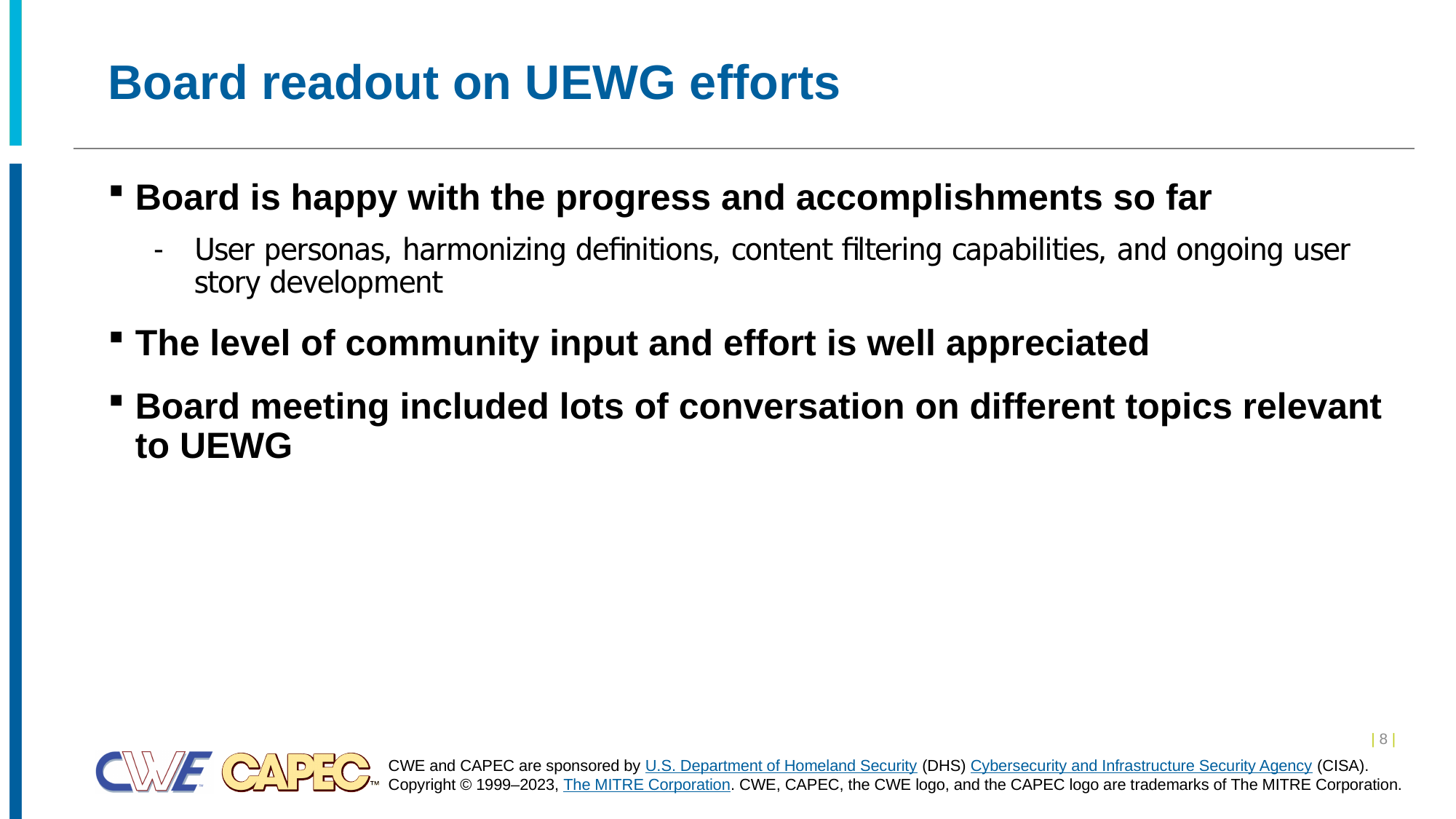

# Board readout on UEWG efforts
Board is happy with the progress and accomplishments so far
User personas, harmonizing definitions, content filtering capabilities, and ongoing user story development
The level of community input and effort is well appreciated
Board meeting included lots of conversation on different topics relevant to UEWG
| 8 |